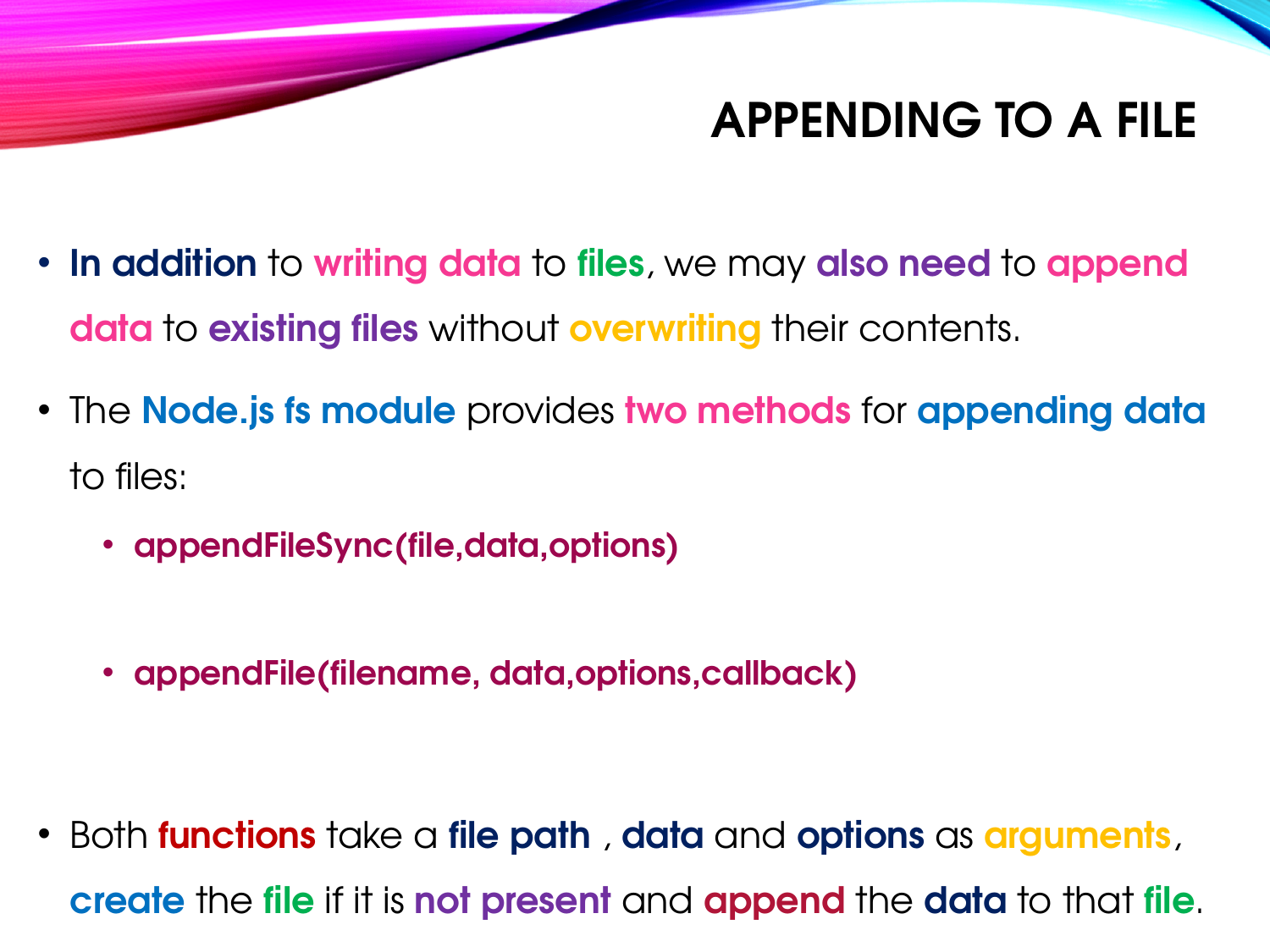

# appending to a file
In addition to writing data to files, we may also need to append data to existing files without overwriting their contents.
The Node.js fs module provides two methods for appending data to files:
appendFileSync(file,data,options)

appendFile(filename, data,options,callback)

Both functions take a file path , data and options as arguments, create the file if it is not present and append the data to that file.